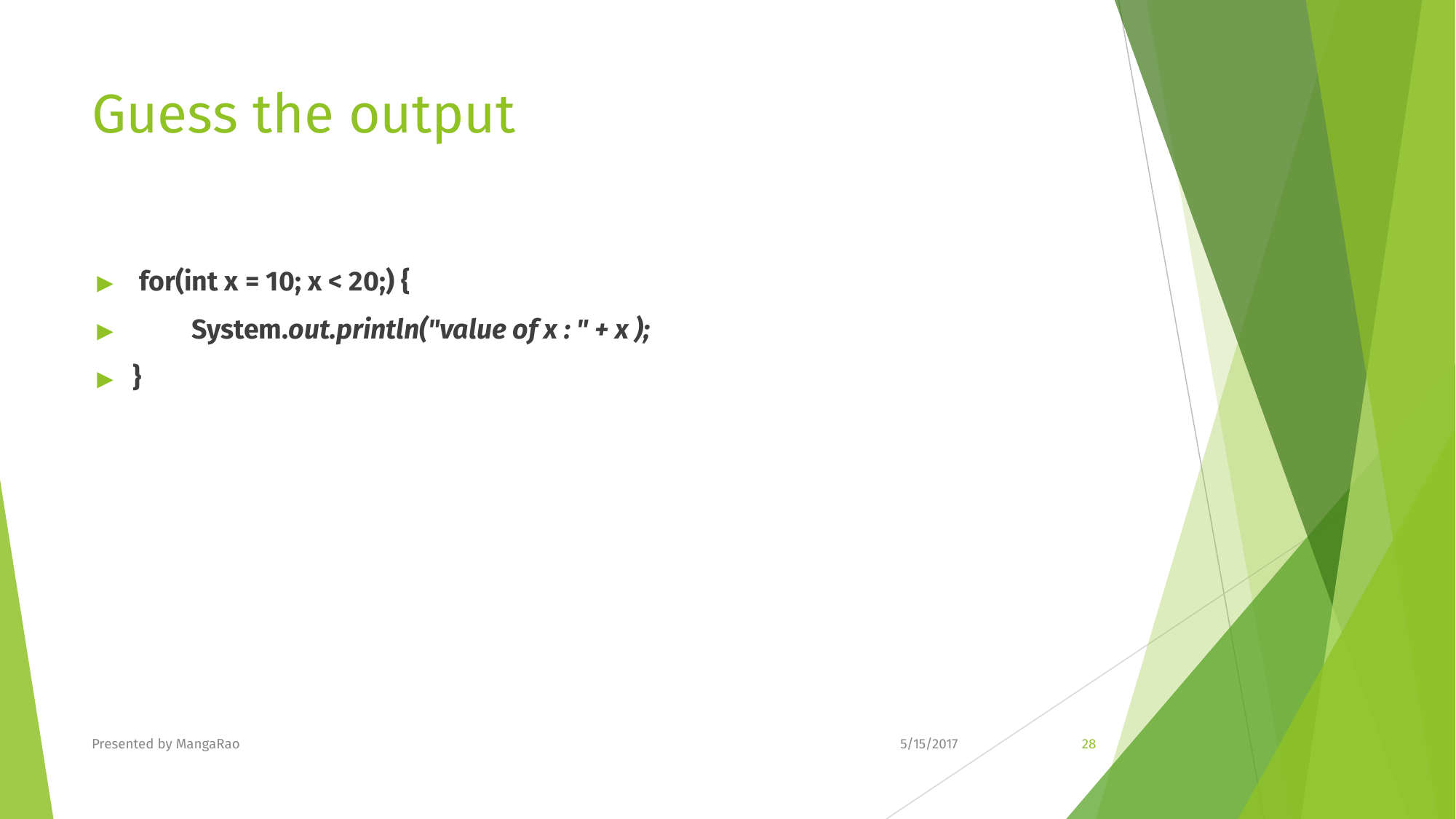

# Guess the output
 for(int x = 10; x < 20;) {
         System.out.println("value of x : " + x );
}
Presented by MangaRao
5/15/2017
28